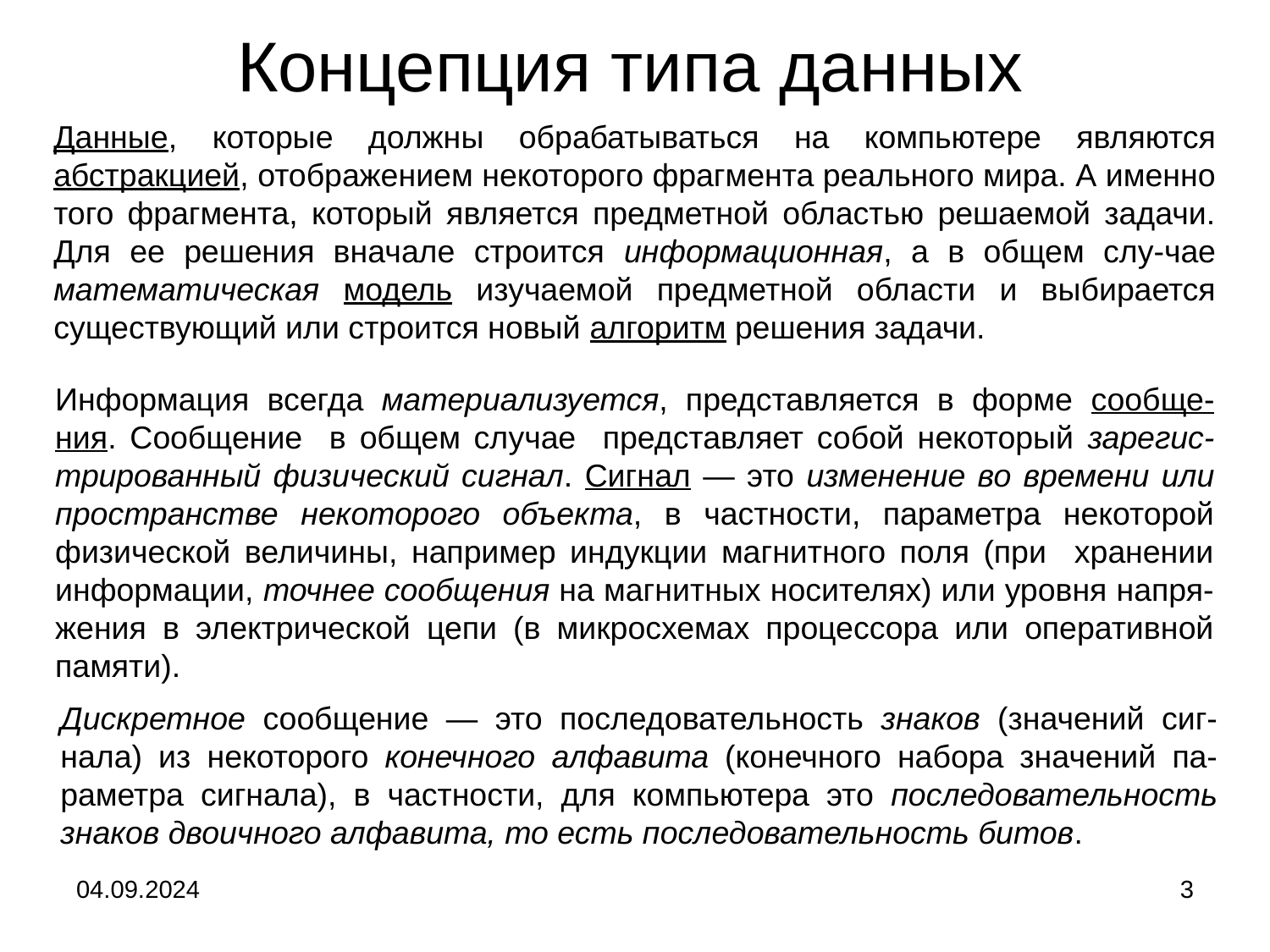

# Концепция типа данных
Данные, которые должны обрабатываться на компьютере являются абстракцией, отображением некоторого фрагмента реального мира. А именно того фрагмента, который является предметной областью решаемой задачи. Для ее решения вначале строится информационная, а в общем слу-чае математическая модель изучаемой предметной области и выбирается существующий или строится новый алгоритм решения задачи.
Информация всегда материализуется, представляется в форме сообще-ния. Сообщение  в общем случае  представляет собой некоторый зарегис-трированный физический сигнал. Сигнал — это изменение во времени или пространстве некоторого объекта, в частности, параметра некоторой физической величины, например индукции магнитного поля (при  хранении информации, точнее сообщения на магнитных носителях) или уровня напря-жения в электрической цепи (в микросхемах процессора или оперативной памяти).
Дискретное сообщение — это последовательность знаков (значений сиг-нала) из некоторого конечного алфавита (конечного набора значений па-раметра сигнала), в частности, для компьютера это последовательность знаков двоичного алфавита, то есть последовательность битов.
04.09.2024
3